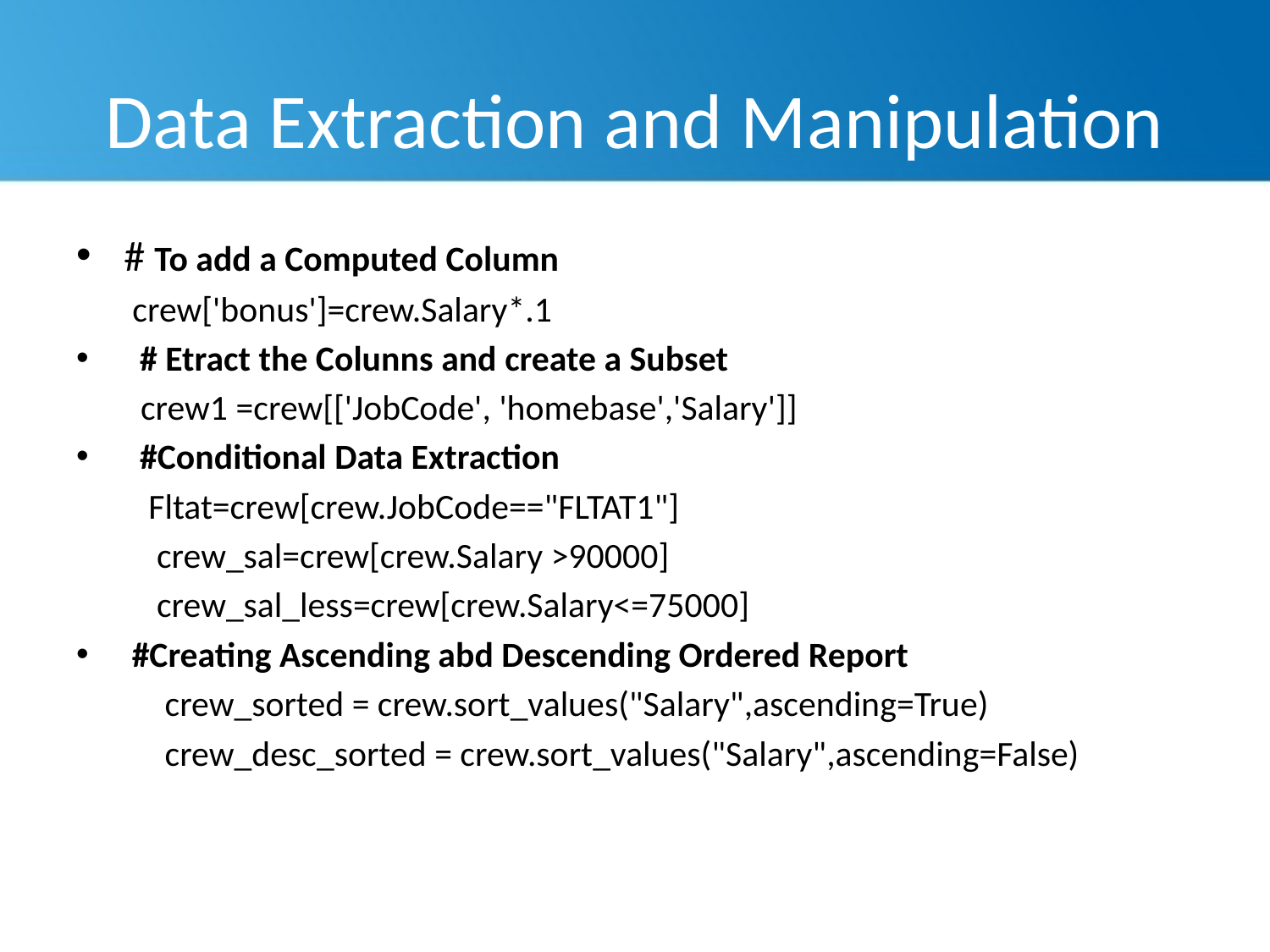

# Data Extraction and Manipulation
# To add a Computed Column
       crew['bonus']=crew.Salary*.1
  # Etract the Colunns and create a Subset
        crew1 =crew[['JobCode', 'homebase','Salary']]
  #Conditional Data Extraction
         Fltat=crew[crew.JobCode=="FLTAT1"]
          crew_sal=crew[crew.Salary >90000]
          crew_sal_less=crew[crew.Salary<=75000]
 #Creating Ascending abd Descending Ordered Report
           crew_sorted = crew.sort_values("Salary",ascending=True)
           crew_desc_sorted = crew.sort_values("Salary",ascending=False)